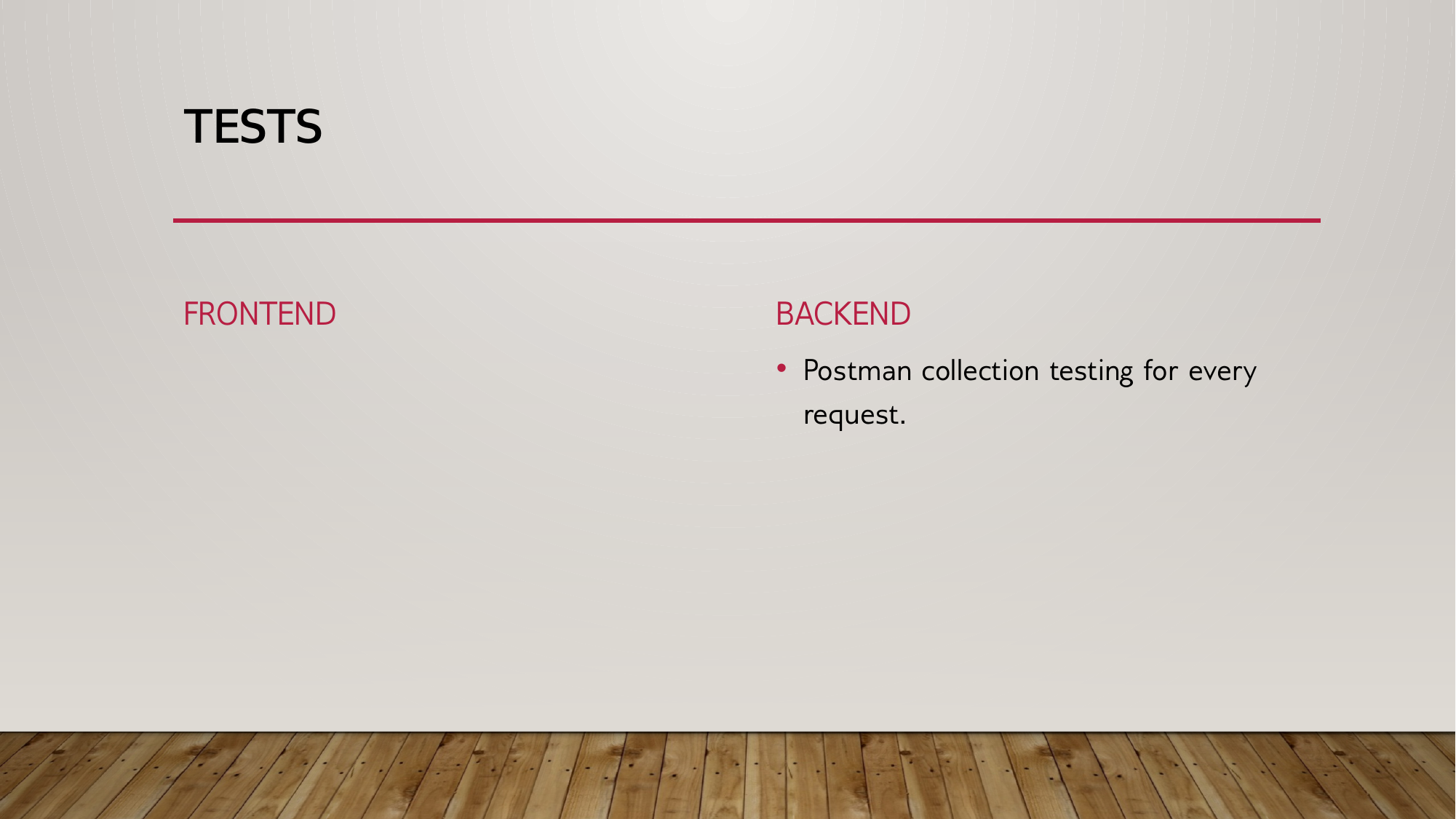

# Tests
Frontend
Backend
Postman collection testing for every request.